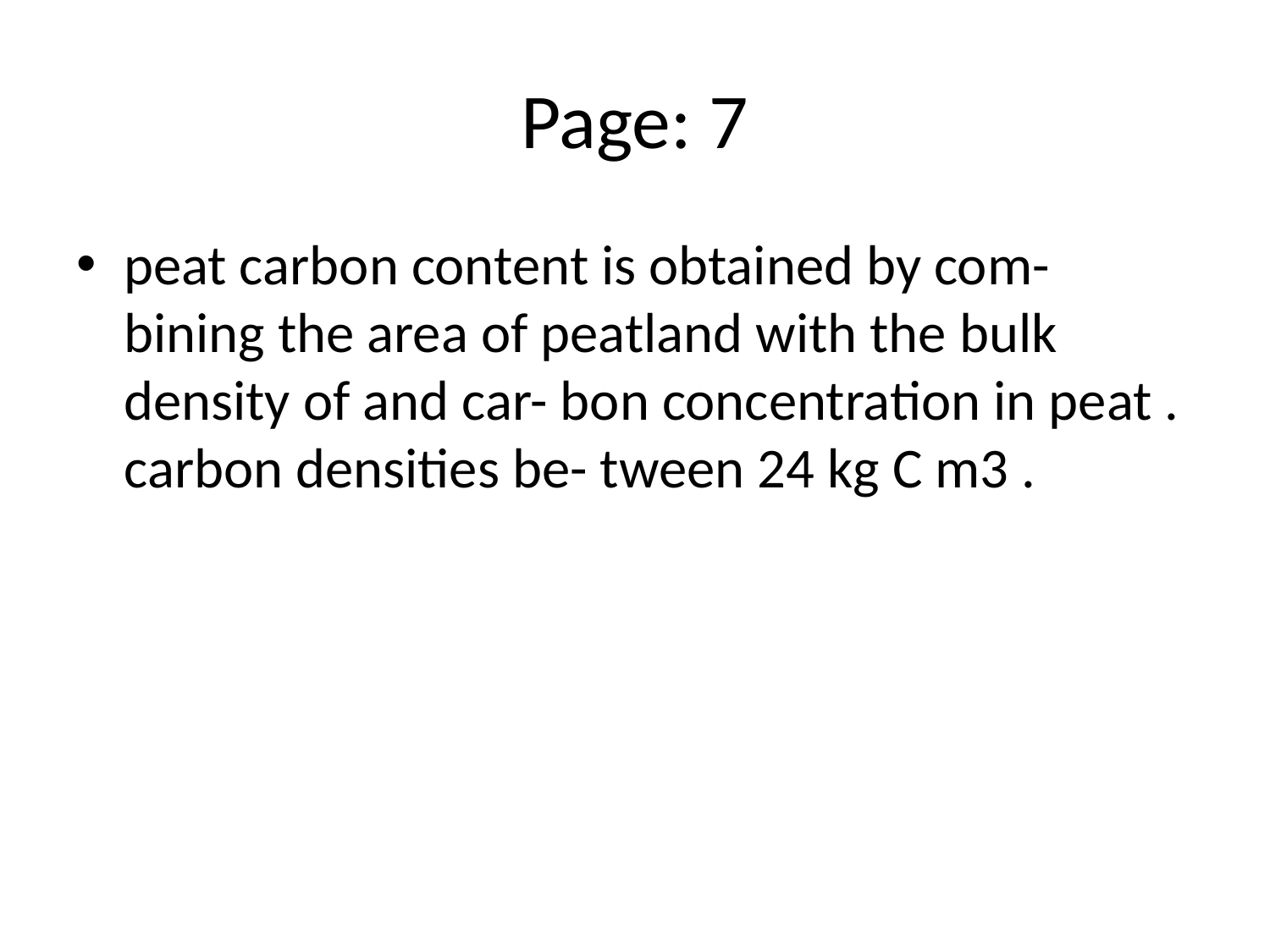

# Page: 7
peat carbon content is obtained by com- bining the area of peatland with the bulk density of and car- bon concentration in peat . carbon densities be- tween 24 kg C m3 .